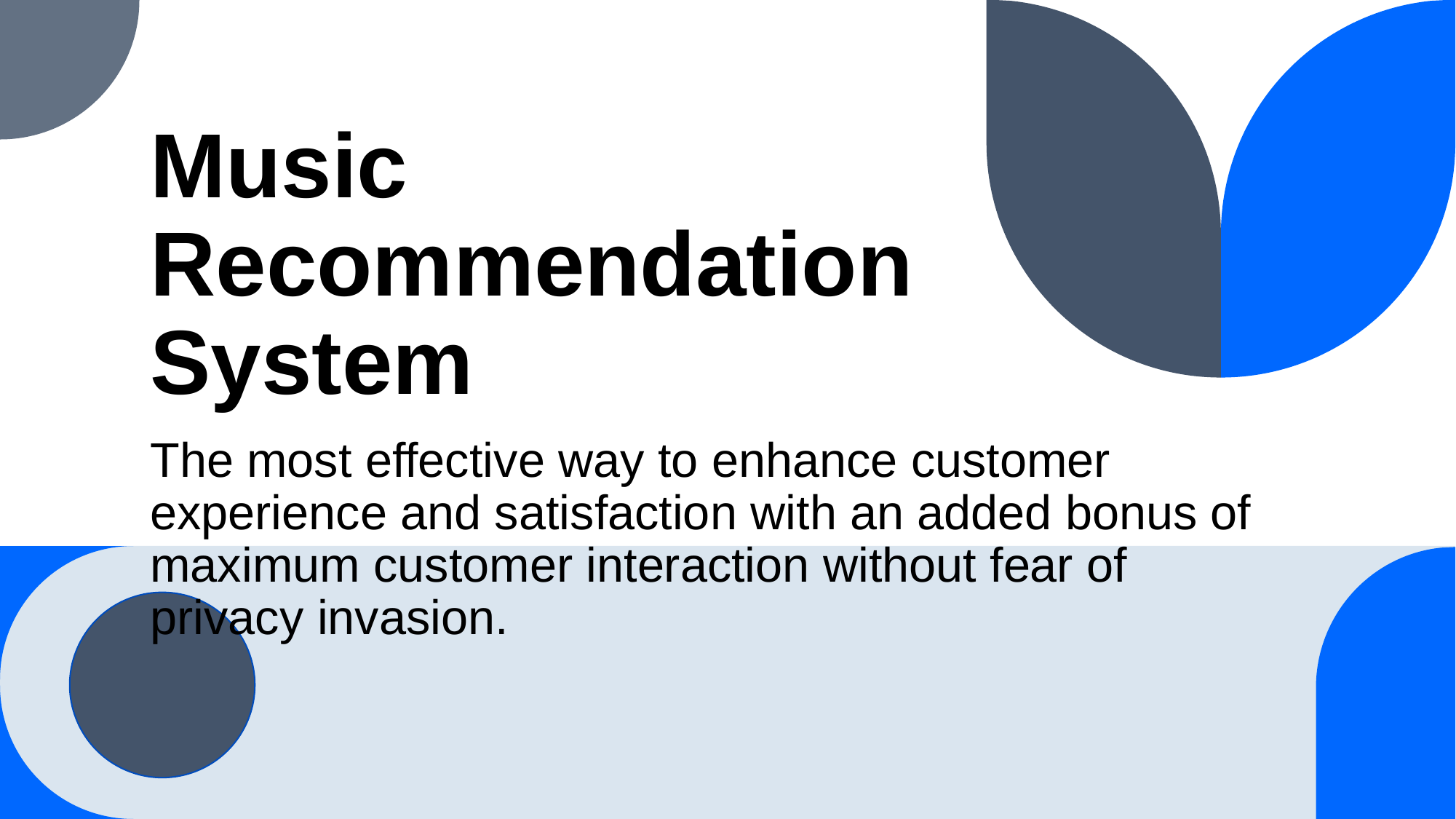

# Music Recommendation System
The most effective way to enhance customer experience and satisfaction with an added bonus of maximum customer interaction without fear of privacy invasion.